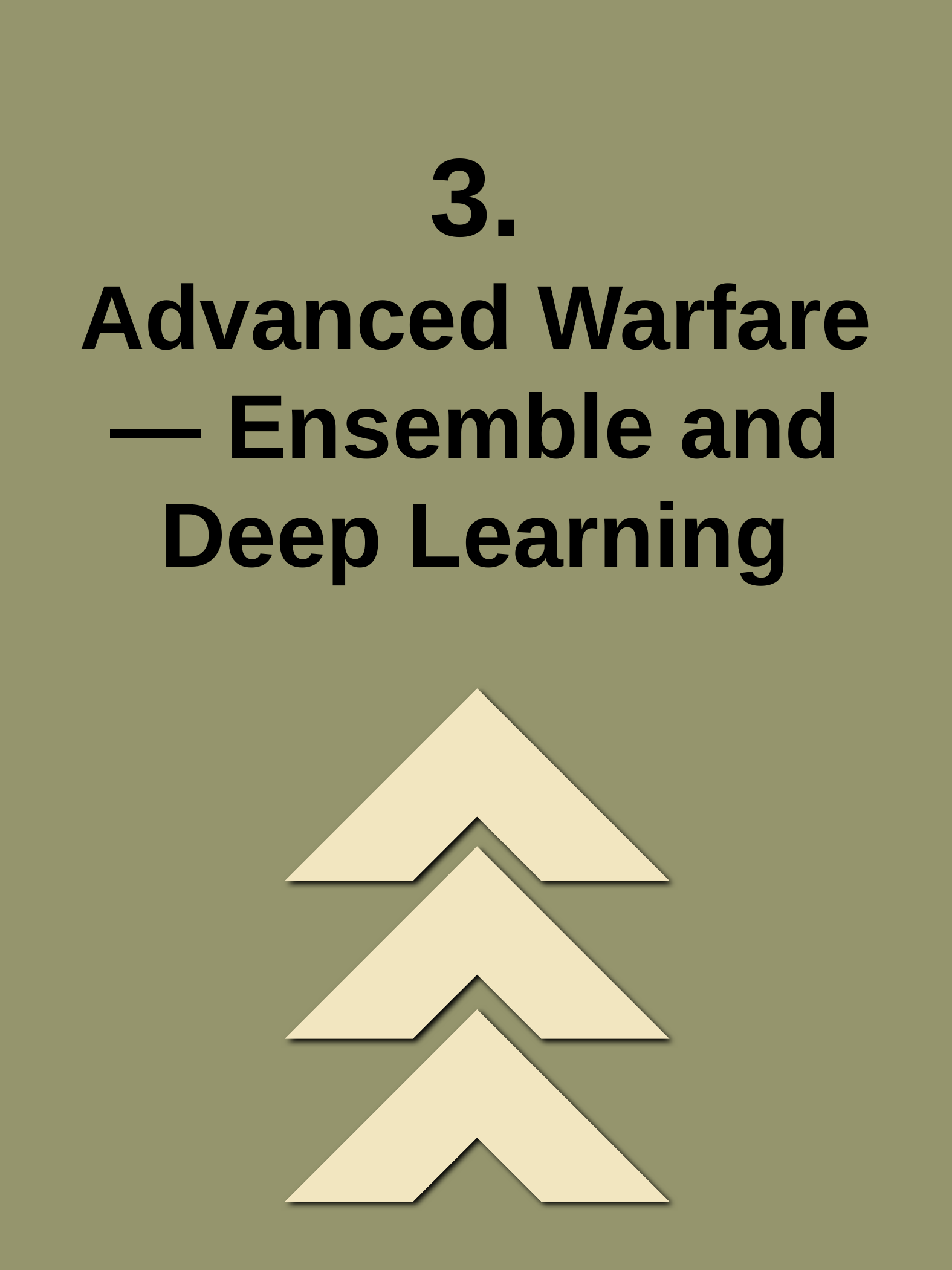

3.
Advanced Warfare — Ensemble and Deep Learning